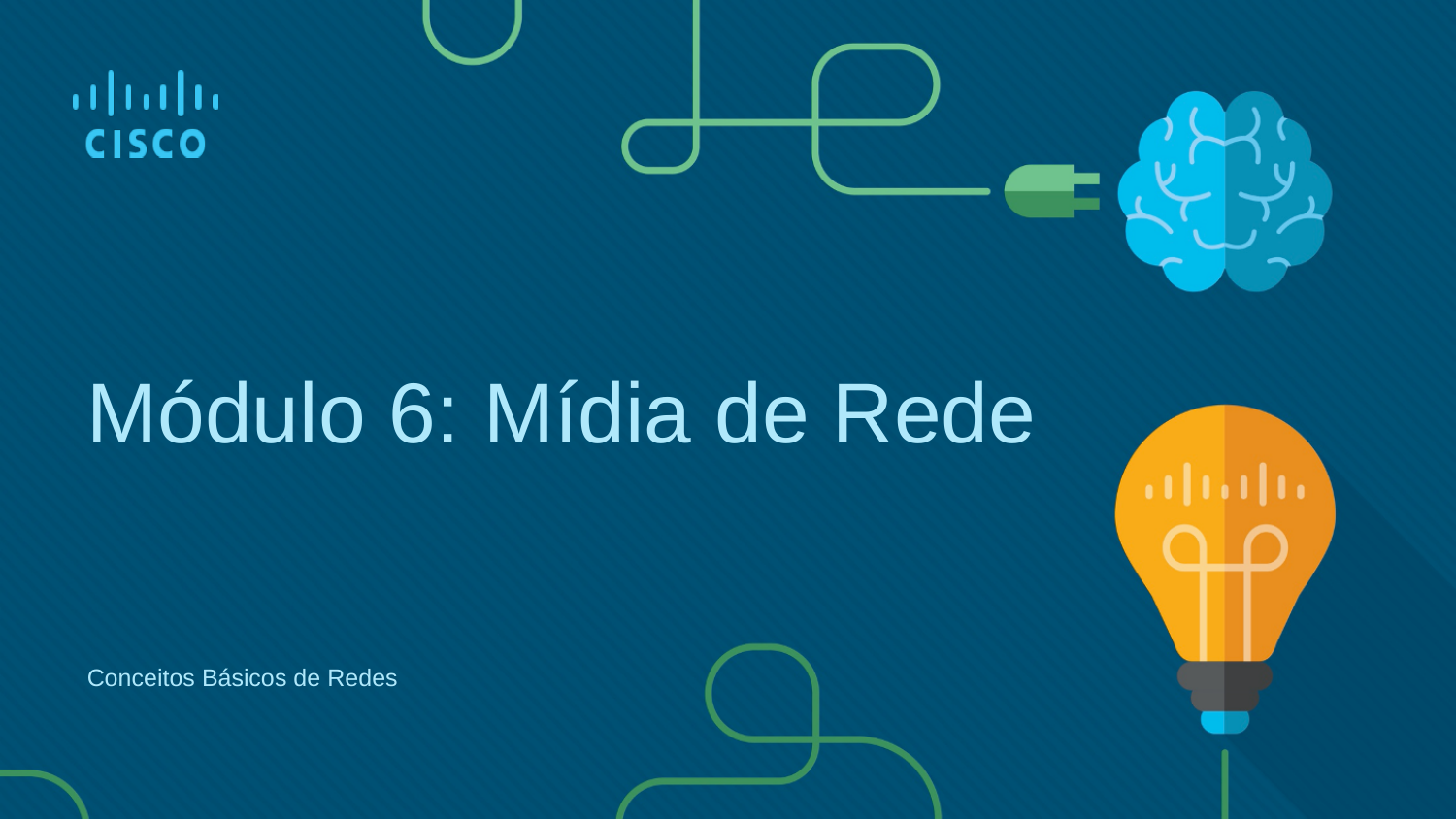

Módulo 6: Mídia de Rede
Conceitos Básicos de Redes